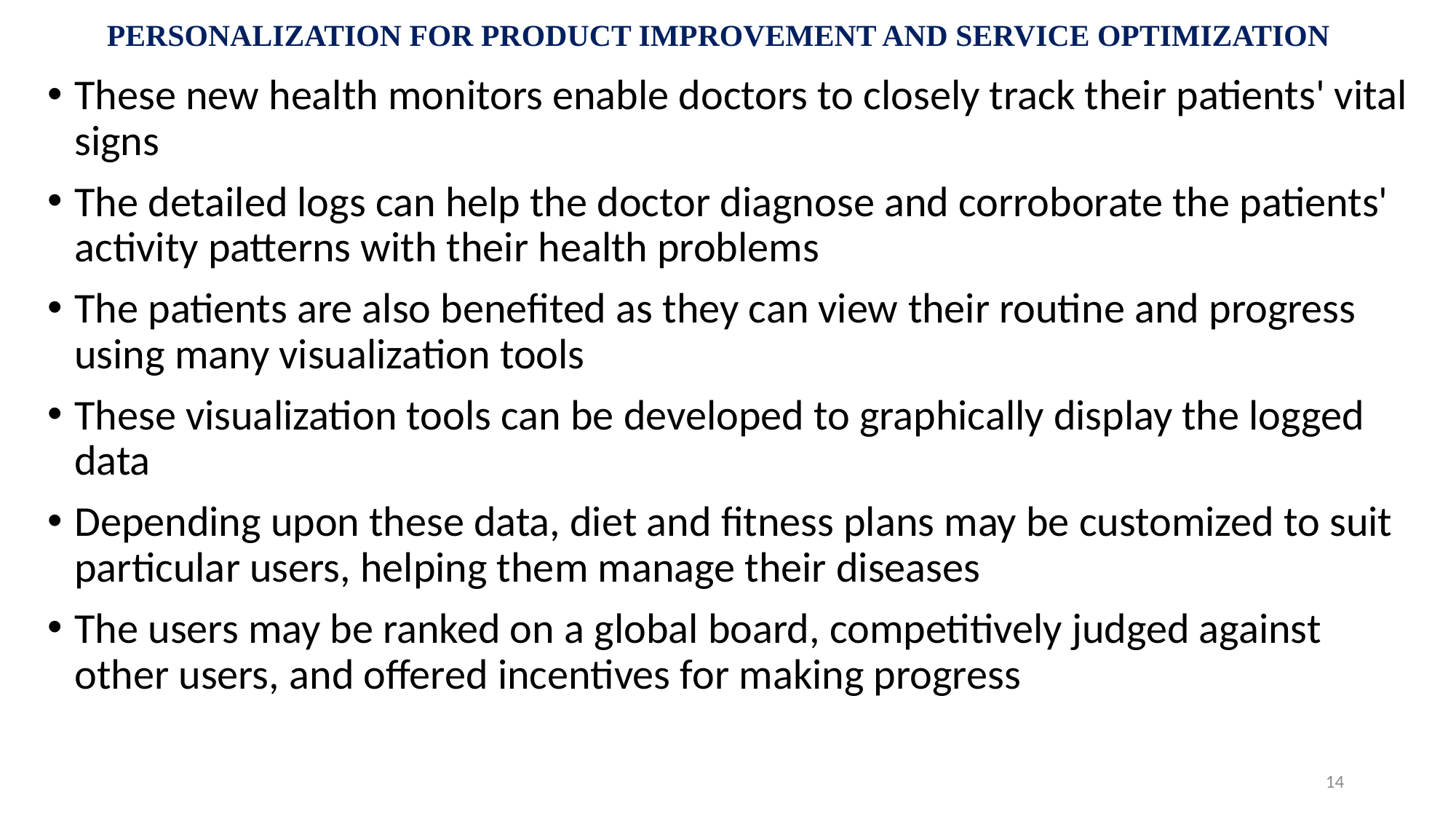

# PERSONALIZATION FOR PRODUCT IMPROVEMENT AND SERVICE OPTIMIZATION
These new health monitors enable doctors to closely track their patients' vital signs
The detailed logs can help the doctor diagnose and corroborate the patients' activity patterns with their health problems
The patients are also benefited as they can view their routine and progress using many visualization tools
These visualization tools can be developed to graphically display the logged data
Depending upon these data, diet and fitness plans may be customized to suit particular users, helping them manage their diseases
The users may be ranked on a global board, competitively judged against other users, and offered incentives for making progress
14